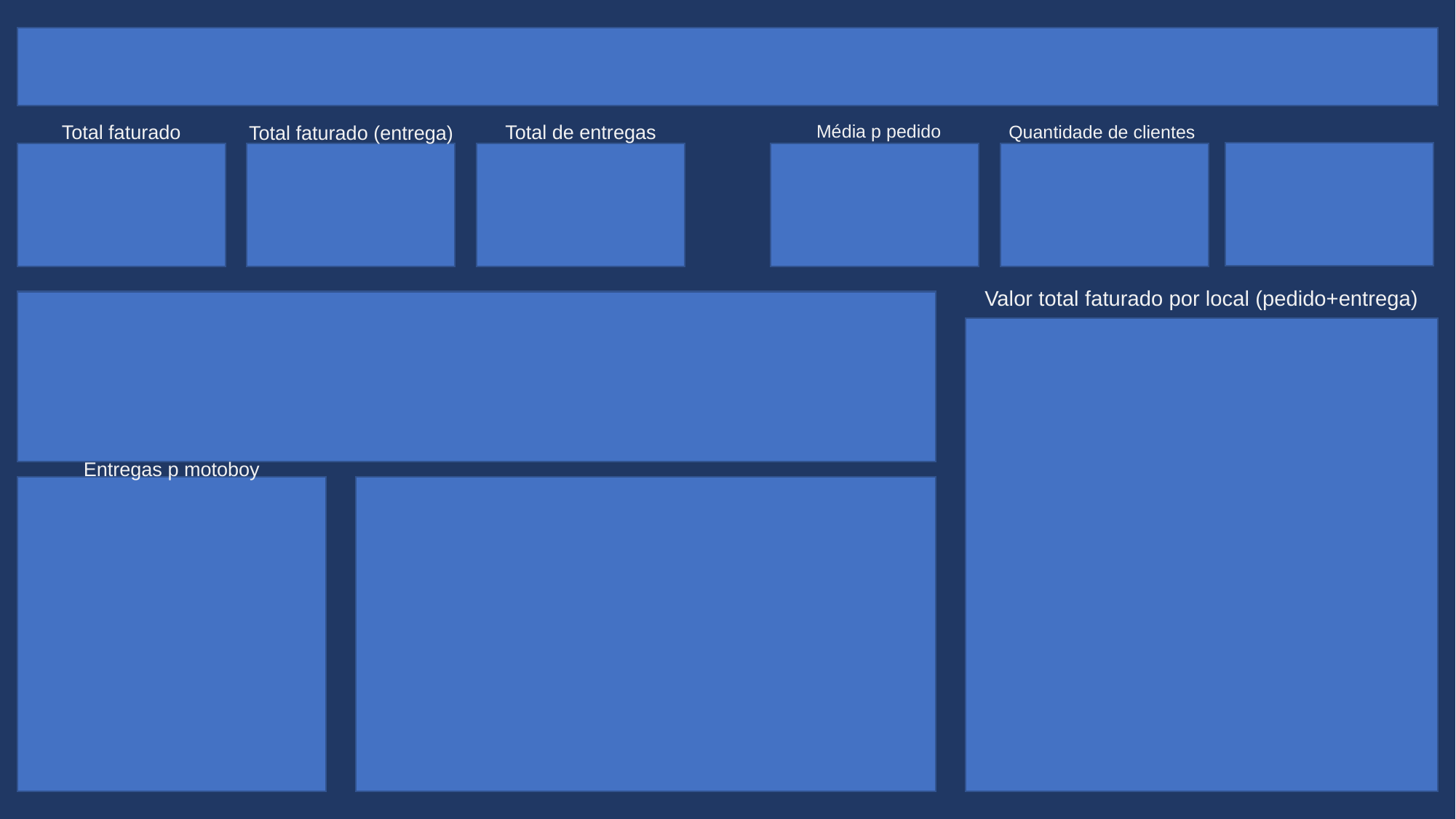

Média p pedido
Total faturado
Total de entregas
Total faturado (entrega)
Quantidade de clientes

Valor total faturado por local (pedido+entrega)

Entregas p motoboy